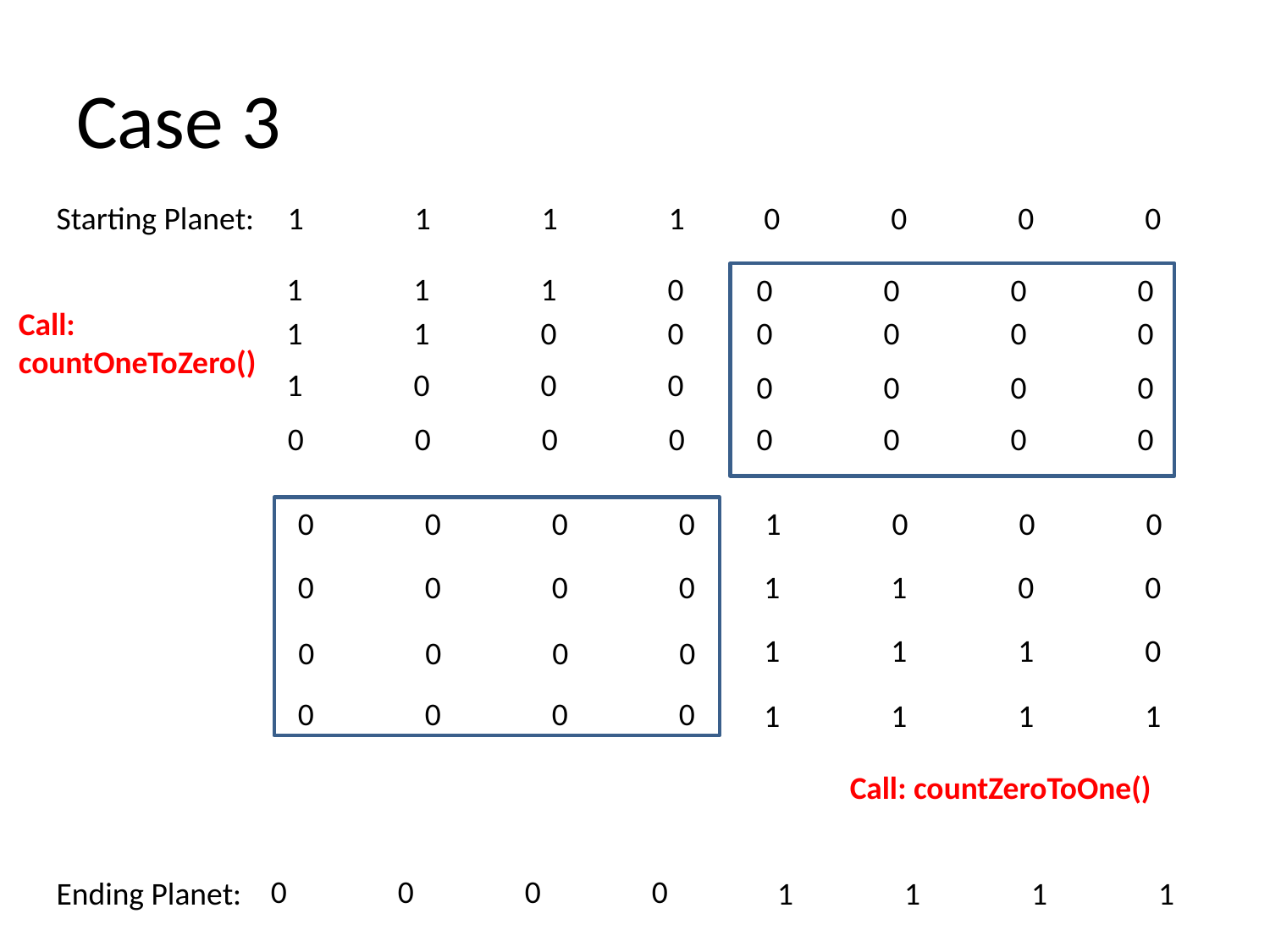

# Case 3
Starting Planet:
1	1	1	1
0	0	0	0
1	1	1	0

0	0	0	0
Call:
countOneToZero()
1	1	0	0
0	0	0	0
1	0	0	0
0	0	0	0
0	0	0	0
0	0	0	0

0	0	0	0
1	0	0	0
0	0	0	0
1	1	0	0
1	1	1	0
0	0	0	0
0	0	0	0
1	1	1	1
Call: countZeroToOne()
0	0	0	0
Ending Planet:
1	1	1	1